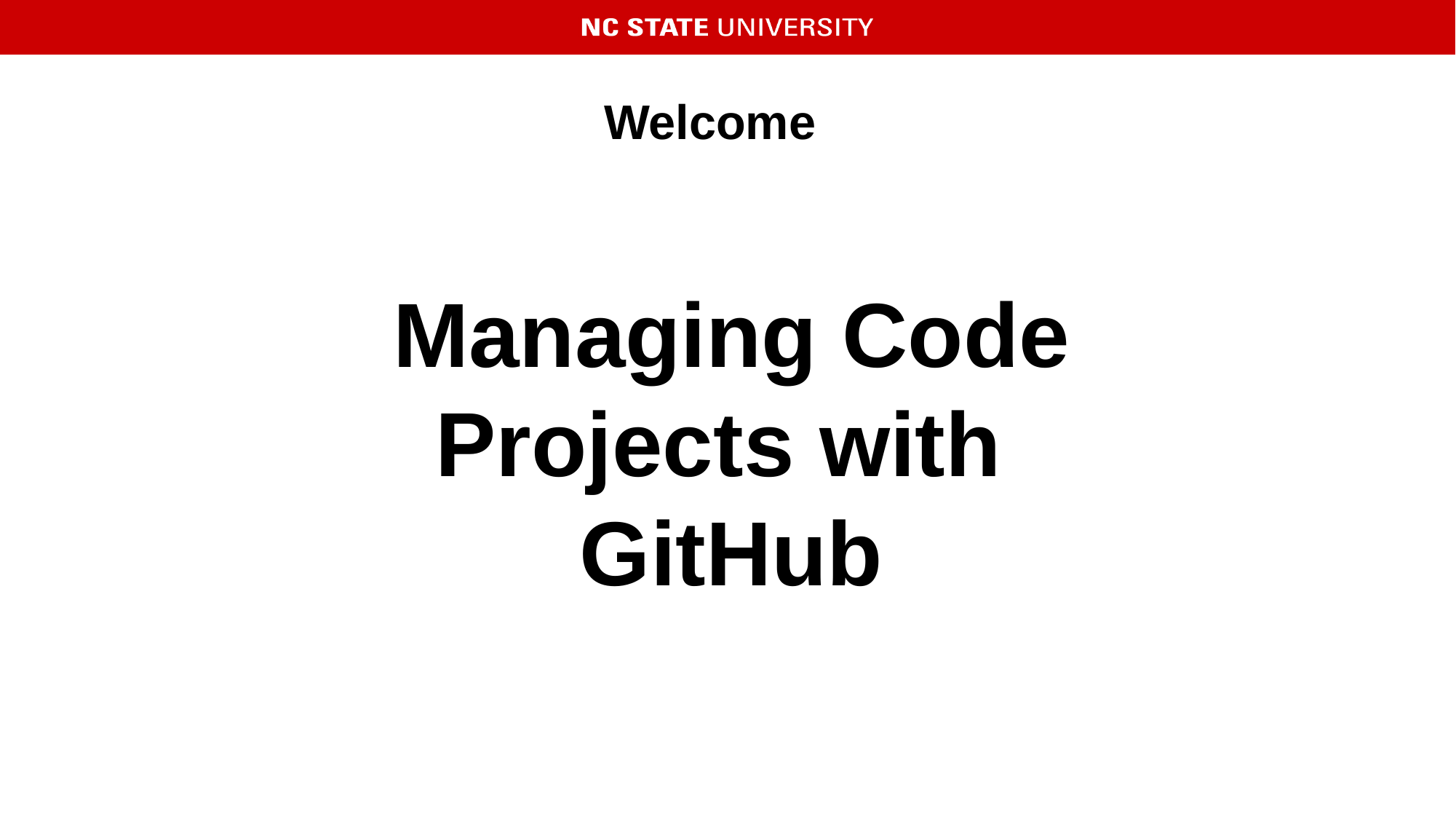

Welcome
# Managing Code Projects with GitHub